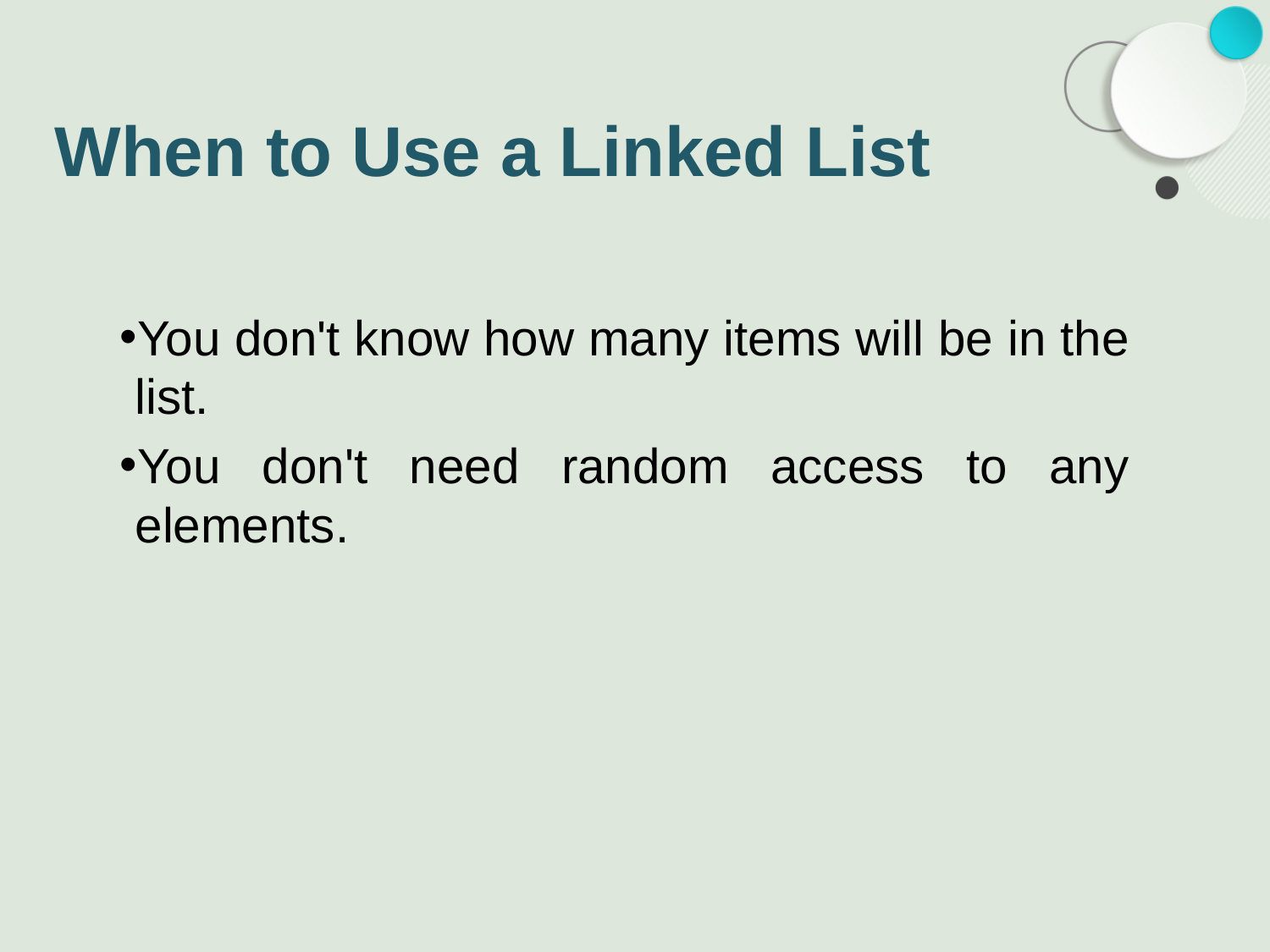

# When to Use a Linked List
You don't know how many items will be in the list.
You don't need random access to any elements.